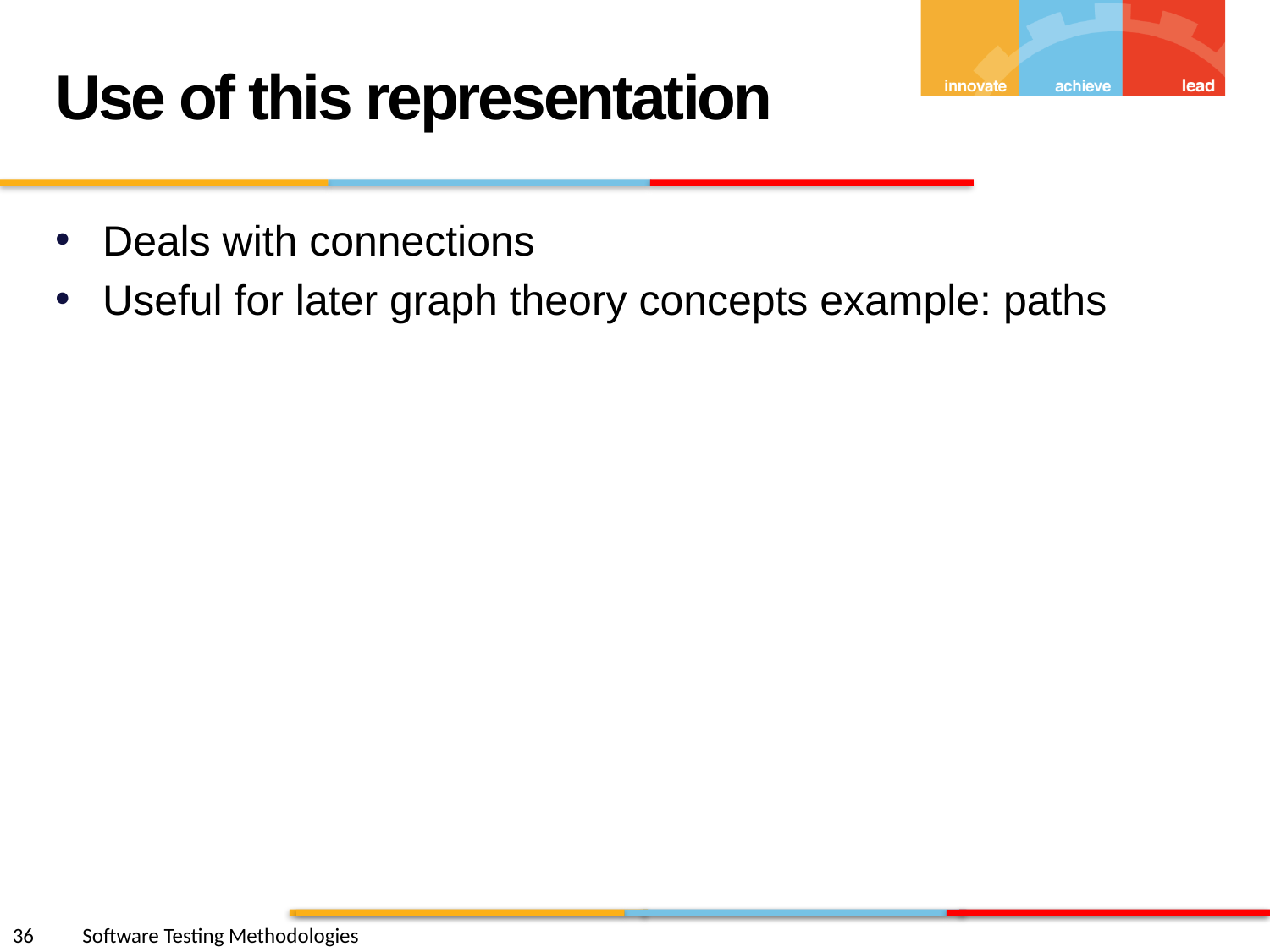

Use of this representation
Deals with connections
Useful for later graph theory concepts example: paths